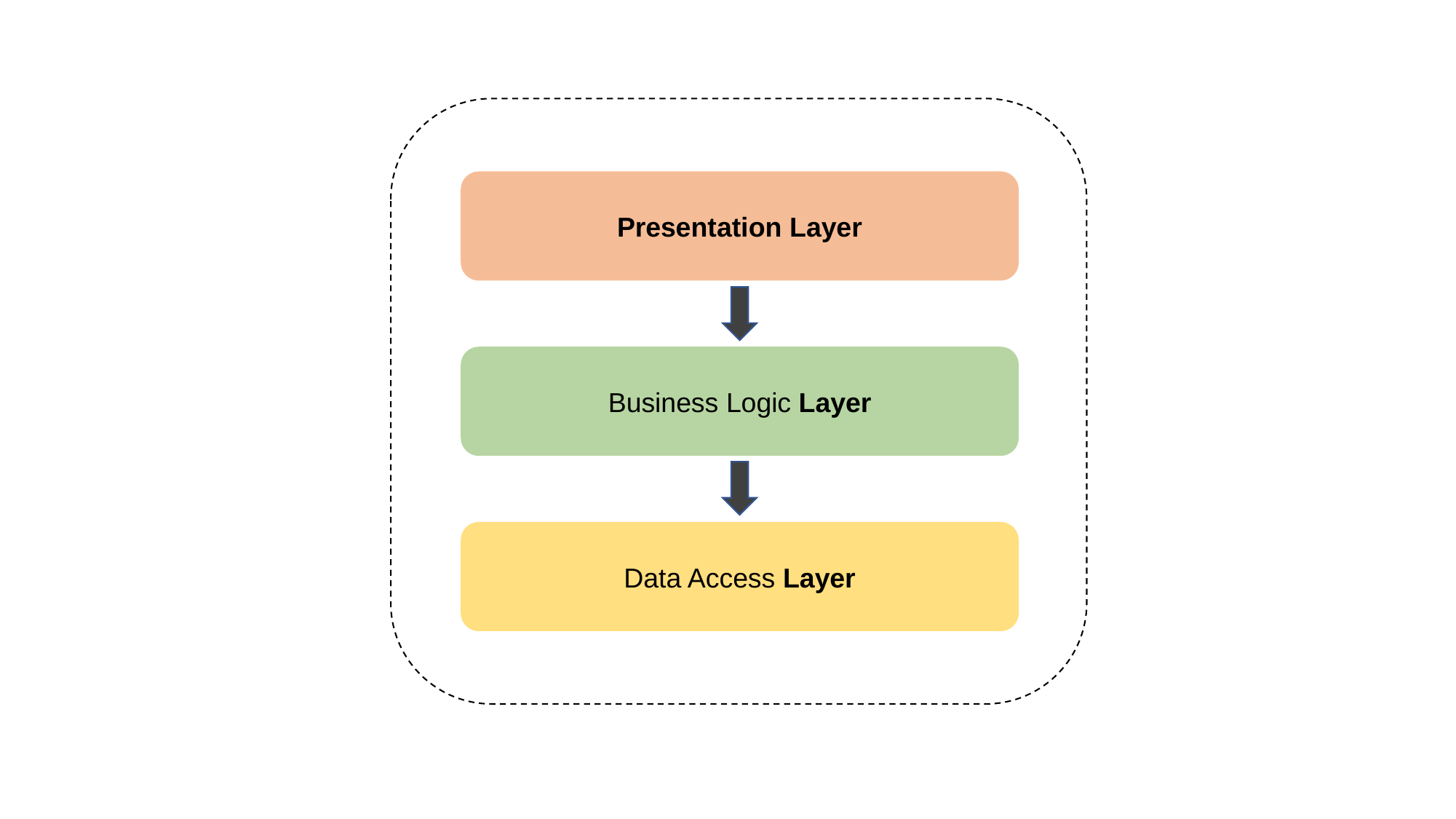

Presentation Layer

Business Logic Layer

Data Access Layer